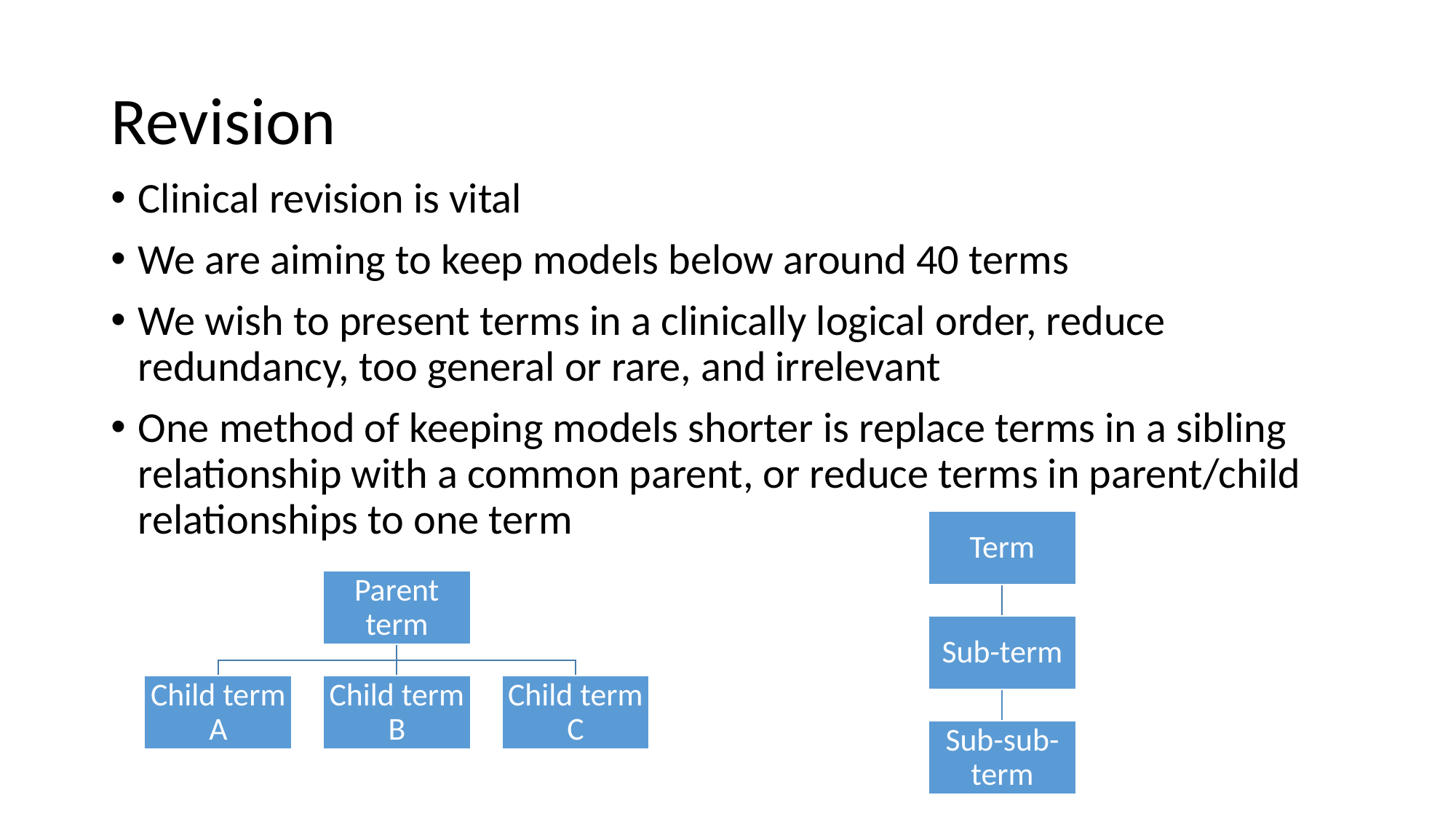

# Revision
Clinical revision is vital
We are aiming to keep models below around 40 terms
We wish to present terms in a clinically logical order, reduce redundancy, too general or rare, and irrelevant
One method of keeping models shorter is replace terms in a sibling relationship with a common parent, or reduce terms in parent/child relationships to one term
Parent term
Child term A
Child term B
Child term C
Term
Sub-term
Sub-sub-term